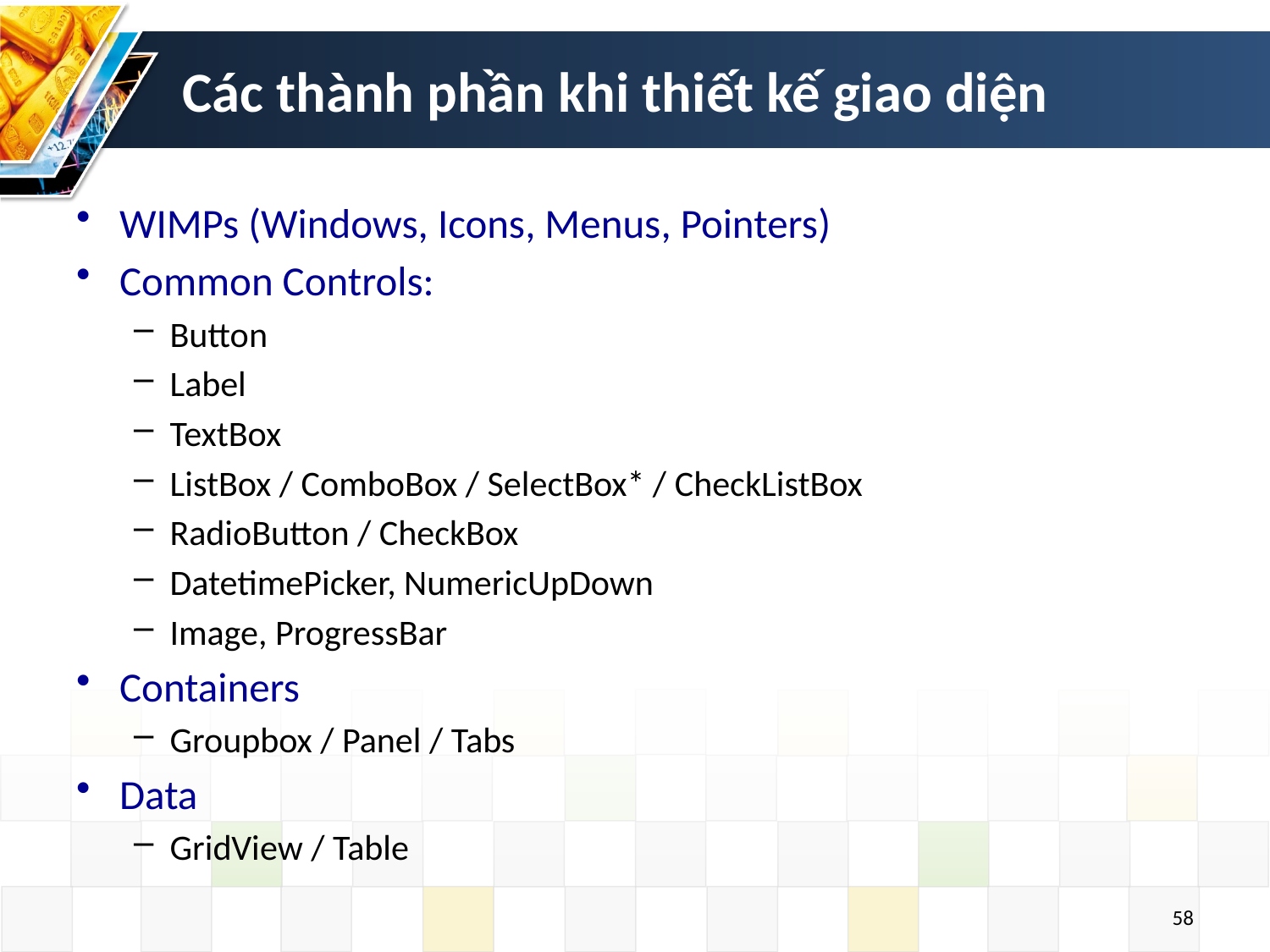

# Các thành phần khi thiết kế giao diện
WIMPs (Windows, Icons, Menus, Pointers)
Common Controls:
Button
Label
TextBox
ListBox / ComboBox / SelectBox* / CheckListBox
RadioButton / CheckBox
DatetimePicker, NumericUpDown
Image, ProgressBar
Containers
Groupbox / Panel / Tabs
Data
GridView / Table

58